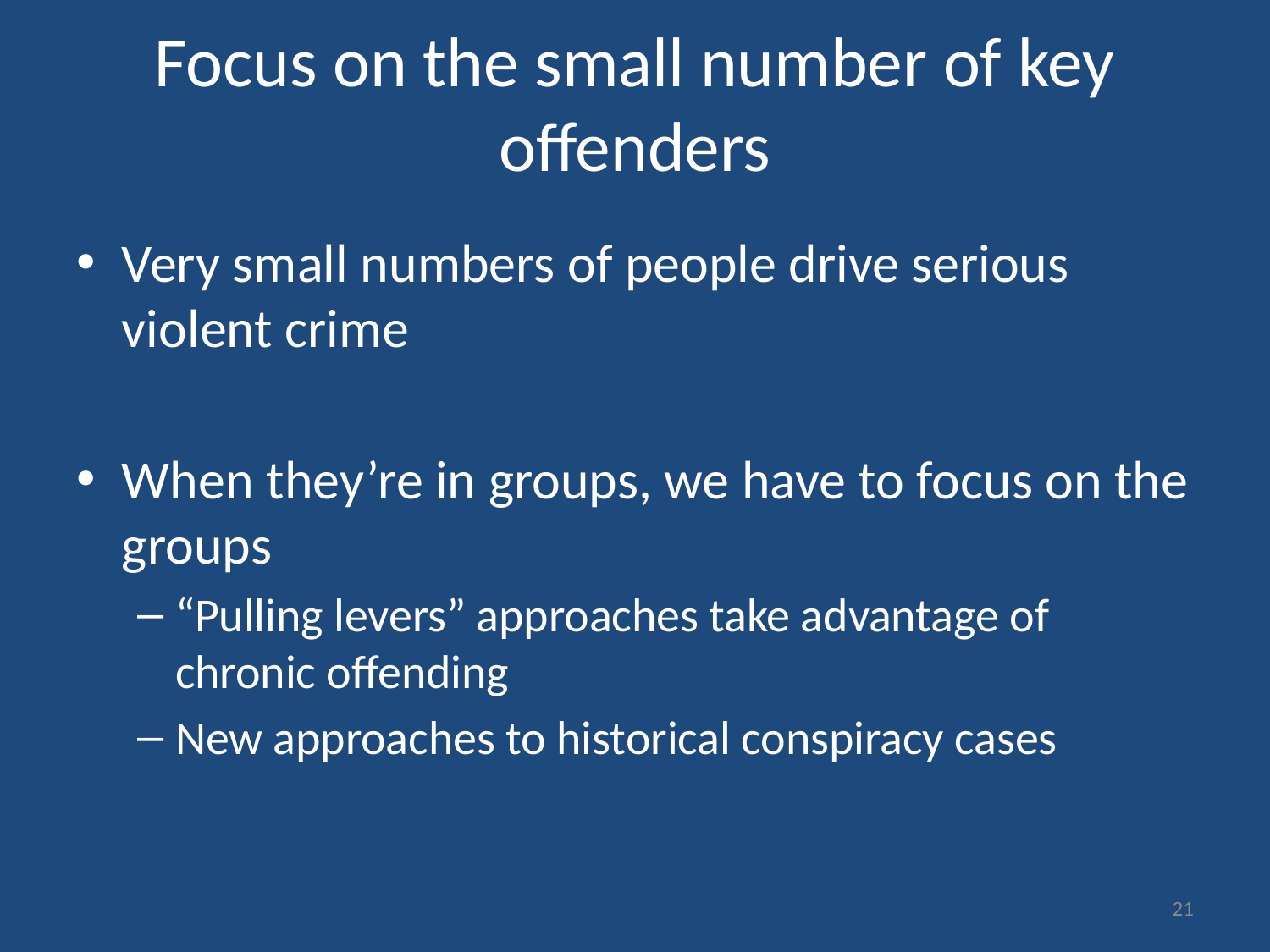

# Focus on the small number of key offenders
Very small numbers of people drive serious violent crime

When they’re in groups, we have to focus on the groups
“Pulling levers” approaches take advantage of chronic offending
New approaches to historical conspiracy cases

21